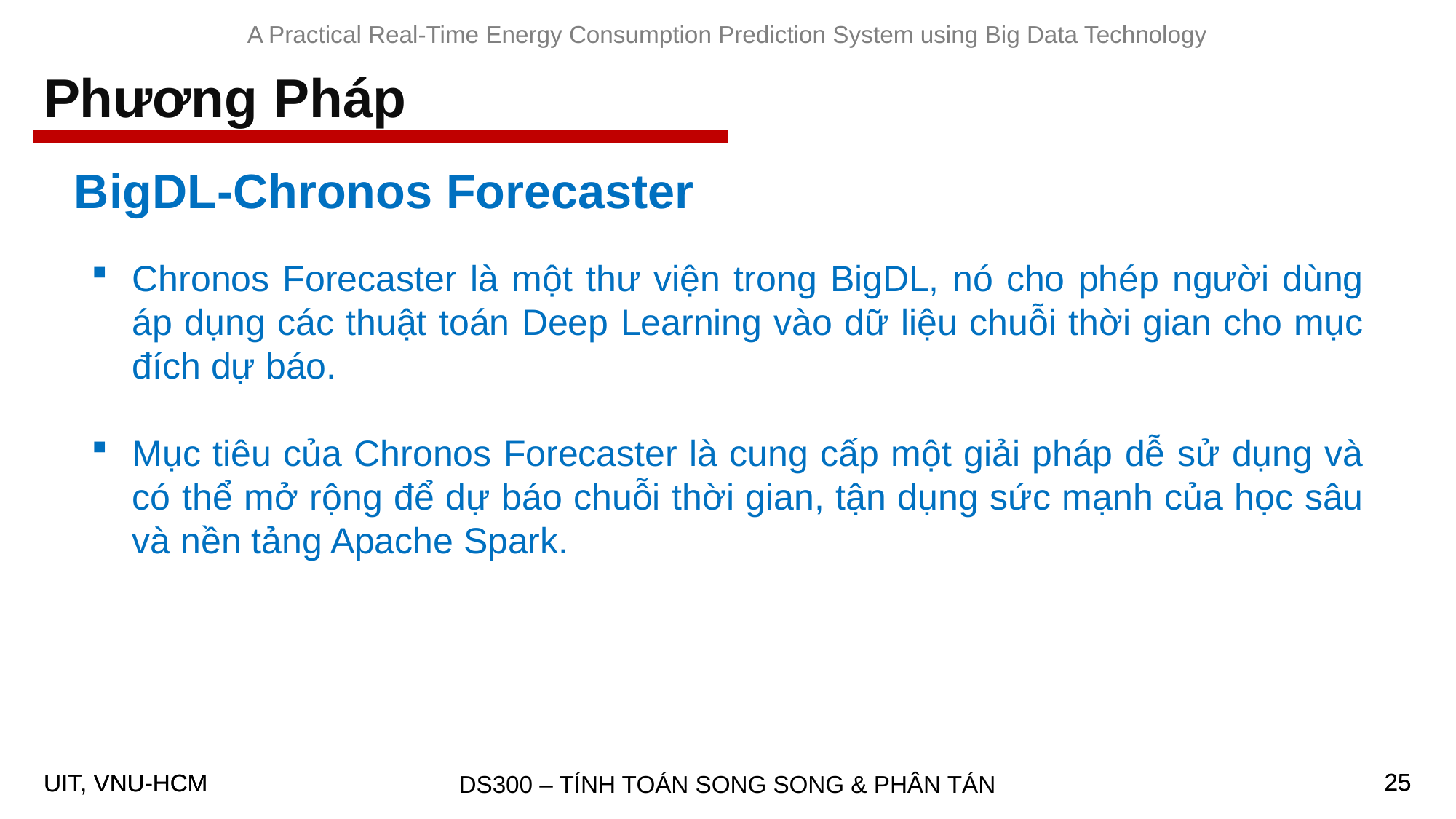

A Practical Real-Time Energy Consumption Prediction System using Big Data Technology
Phương Pháp

BigDL-Chronos Forecaster
Chronos Forecaster là một thư viện trong BigDL, nó cho phép người dùng áp dụng các thuật toán Deep Learning vào dữ liệu chuỗi thời gian cho mục đích dự báo.

Mục tiêu của Chronos Forecaster là cung cấp một giải pháp dễ sử dụng và có thể mở rộng để dự báo chuỗi thời gian, tận dụng sức mạnh của học sâu và nền tảng Apache Spark.
25
25
DS300 – TÍNH TOÁN SONG SONG & PHÂN TÁN
UIT, VNU-HCM
UIT, VNU-HCM